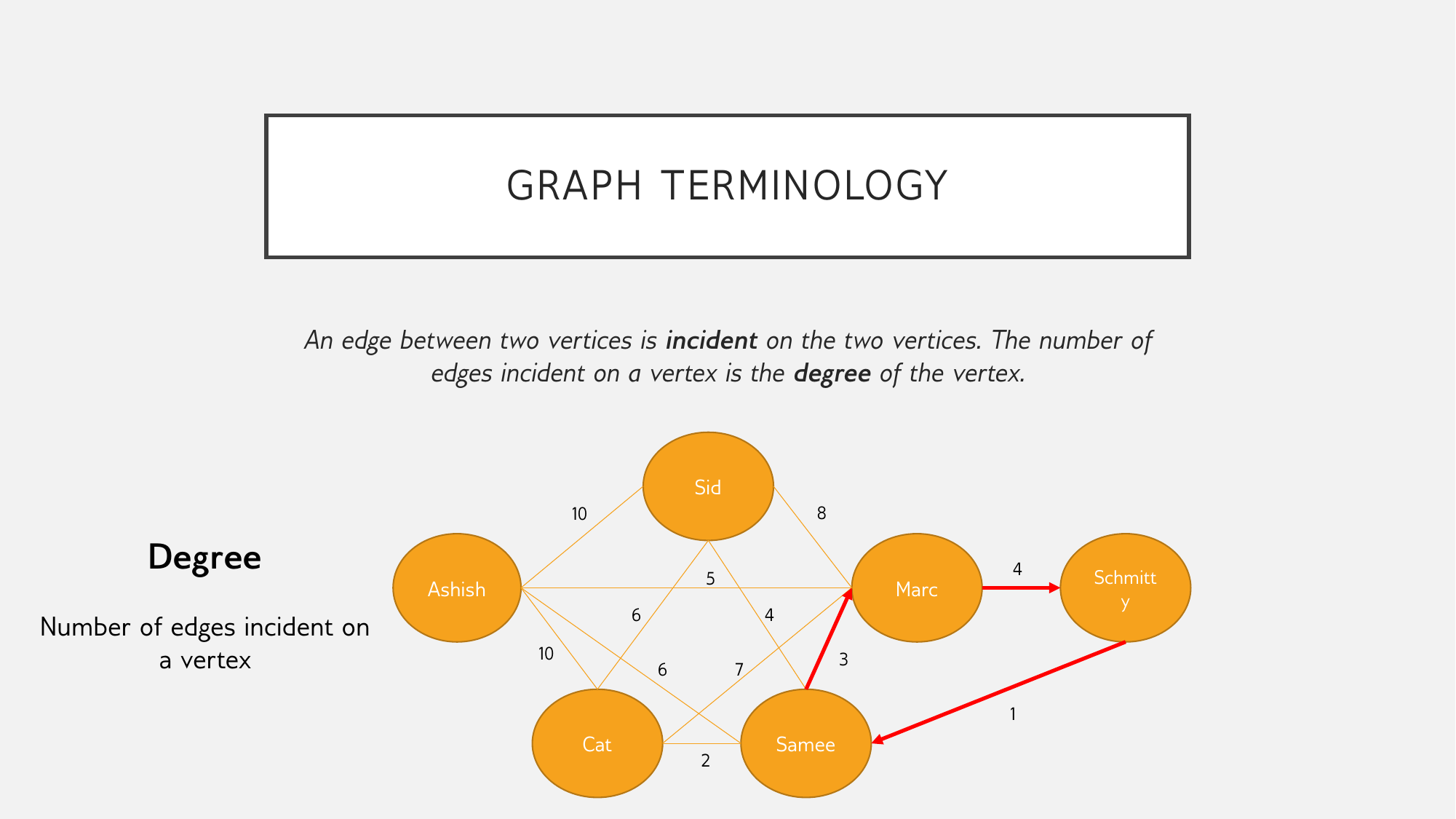

# Graph terminology
An edge between two vertices is incident on the two vertices. The number of edges incident on a vertex is the degree of the vertex.
Sid
8
10
Degree

Number of edges incident on a vertex
Schmitty
Marc
Ashish
4
5
4
6
10
3
7
6
Samee
Cat
1
2